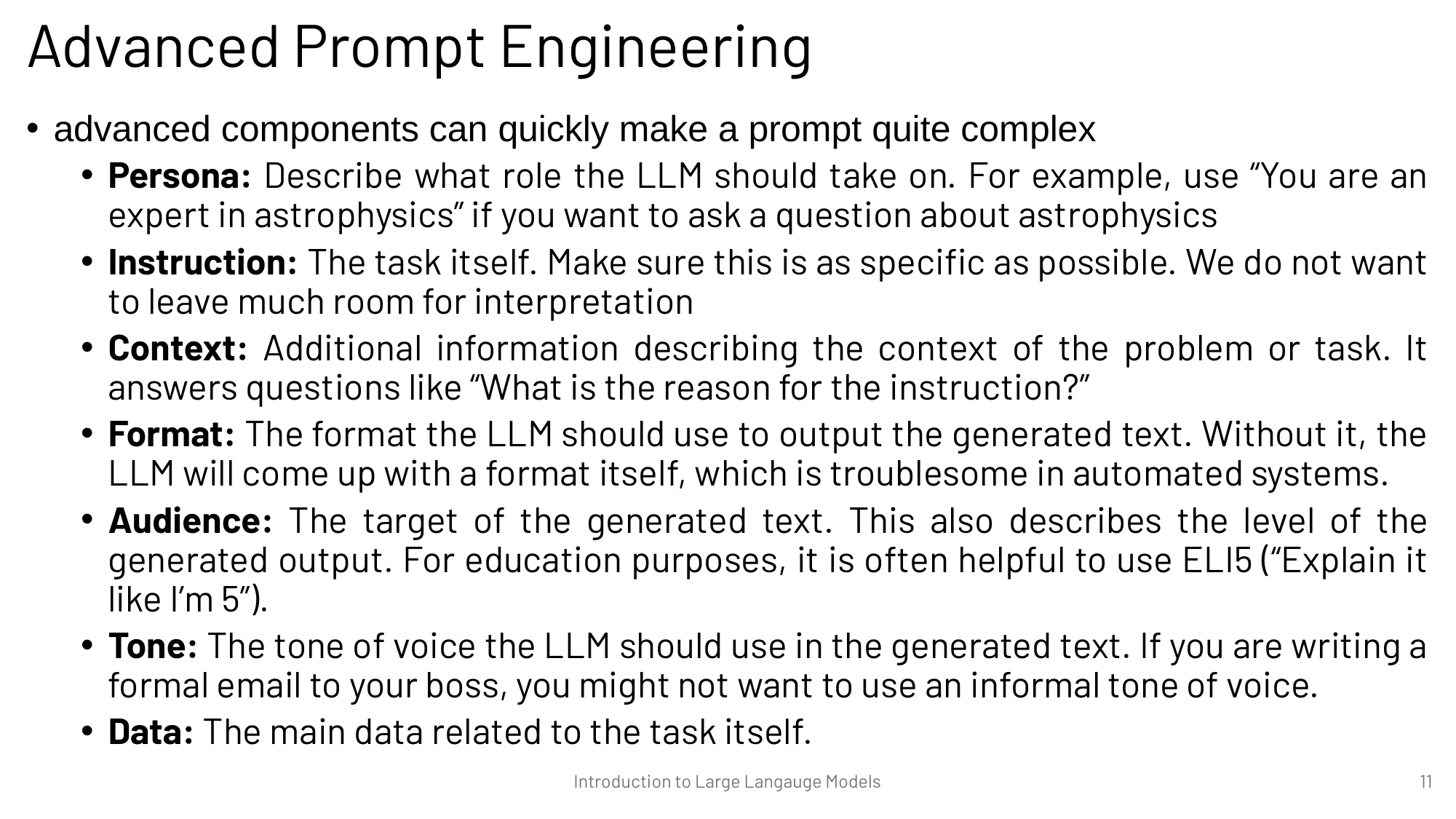

# Advanced Prompt Engineering
advanced components can quickly make a prompt quite complex
Persona: Describe what role the LLM should take on. For example, use “You are an expert in astrophysics” if you want to ask a question about astrophysics
Instruction: The task itself. Make sure this is as specific as possible. We do not want to leave much room for interpretation
Context: Additional information describing the context of the problem or task. It answers questions like “What is the reason for the instruction?”
Format: The format the LLM should use to output the generated text. Without it, the LLM will come up with a format itself, which is troublesome in automated systems.
Audience: The target of the generated text. This also describes the level of the generated output. For education purposes, it is often helpful to use ELI5 (“Explain it like I’m 5”).
Tone: The tone of voice the LLM should use in the generated text. If you are writing a formal email to your boss, you might not want to use an informal tone of voice.
Data: The main data related to the task itself.
Introduction to Large Langauge Models
11